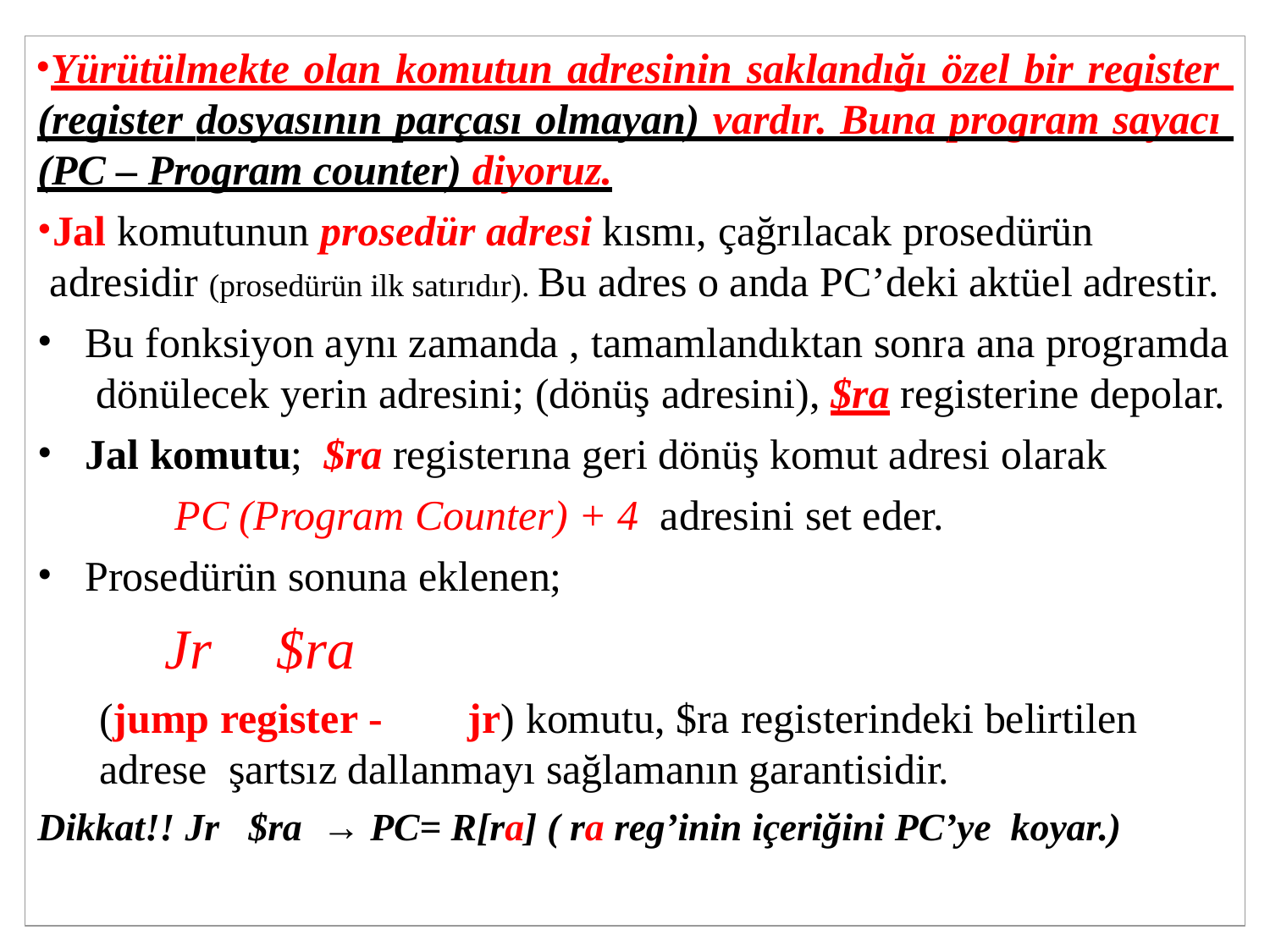

Yürütülmekte olan komutun adresinin saklandığı özel bir register  (register dosyasının parçası olmayan) vardır. Buna program sayacı  (PC – Program counter) diyoruz.
Jal komutunun prosedür adresi kısmı, çağrılacak prosedürün
adresidir (prosedürün ilk satırıdır). Bu adres o anda PC’deki aktüel adrestir.
Bu fonksiyon aynı zamanda , tamamlandıktan sonra ana programda  dönülecek yerin adresini; (dönüş adresini), $ra registerine depolar.
Jal komutu; $ra registerına geri dönüş komut adresi olarak
PC (Program Counter) + 4 adresini set eder.
Prosedürün sonuna eklenen;
Jr    $ra
(jump register -	jr) komutu, $ra registerindeki belirtilen adrese  şartsız dallanmayı sağlamanın garantisidir.
Dikkat!! Jr $ra → PC= R[ra] ( ra reg’inin içeriğini PC’ye koyar.)